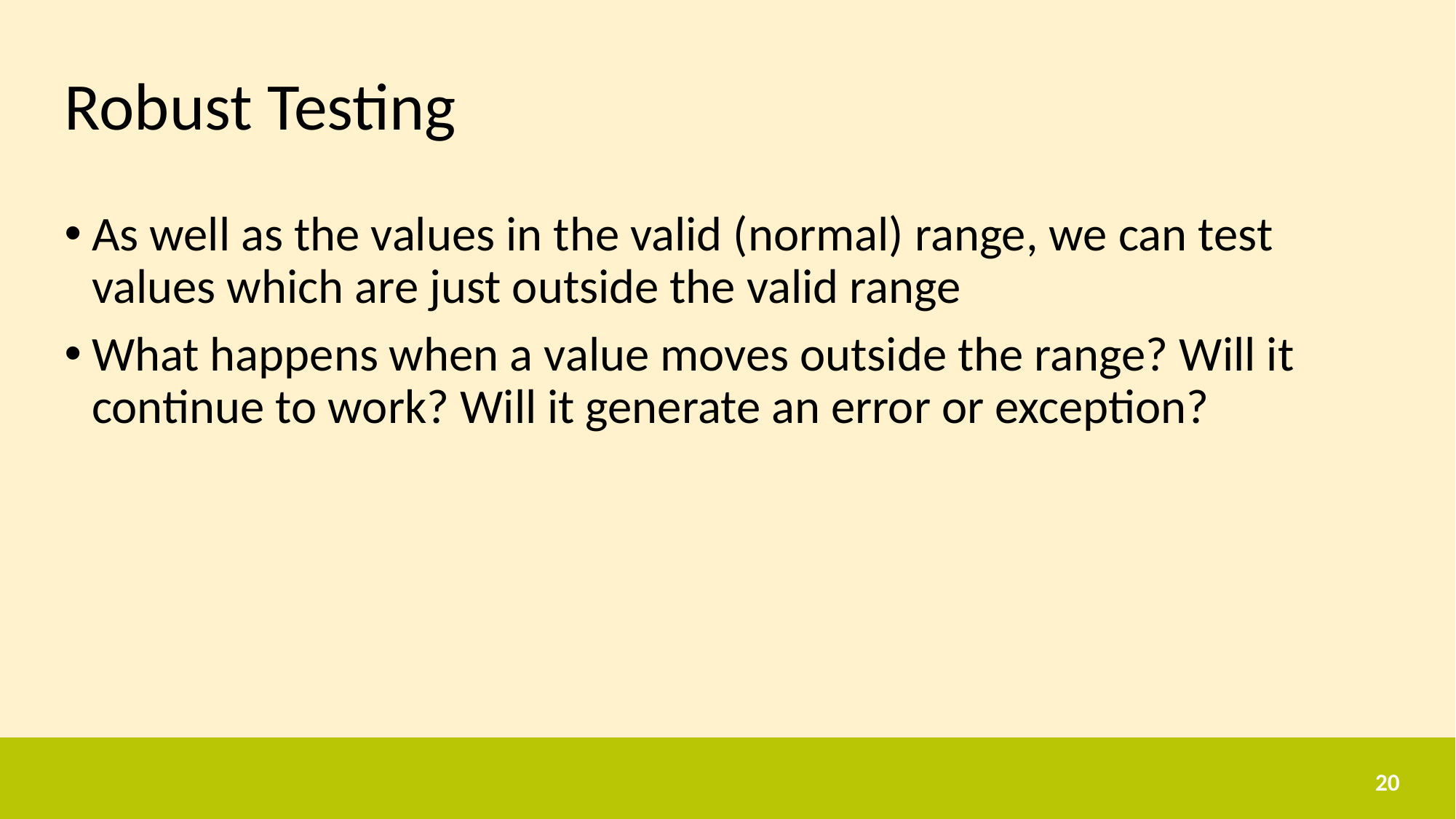

# Robust Testing
As well as the values in the valid (normal) range, we can test values which are just outside the valid range
What happens when a value moves outside the range? Will it continue to work? Will it generate an error or exception?
20